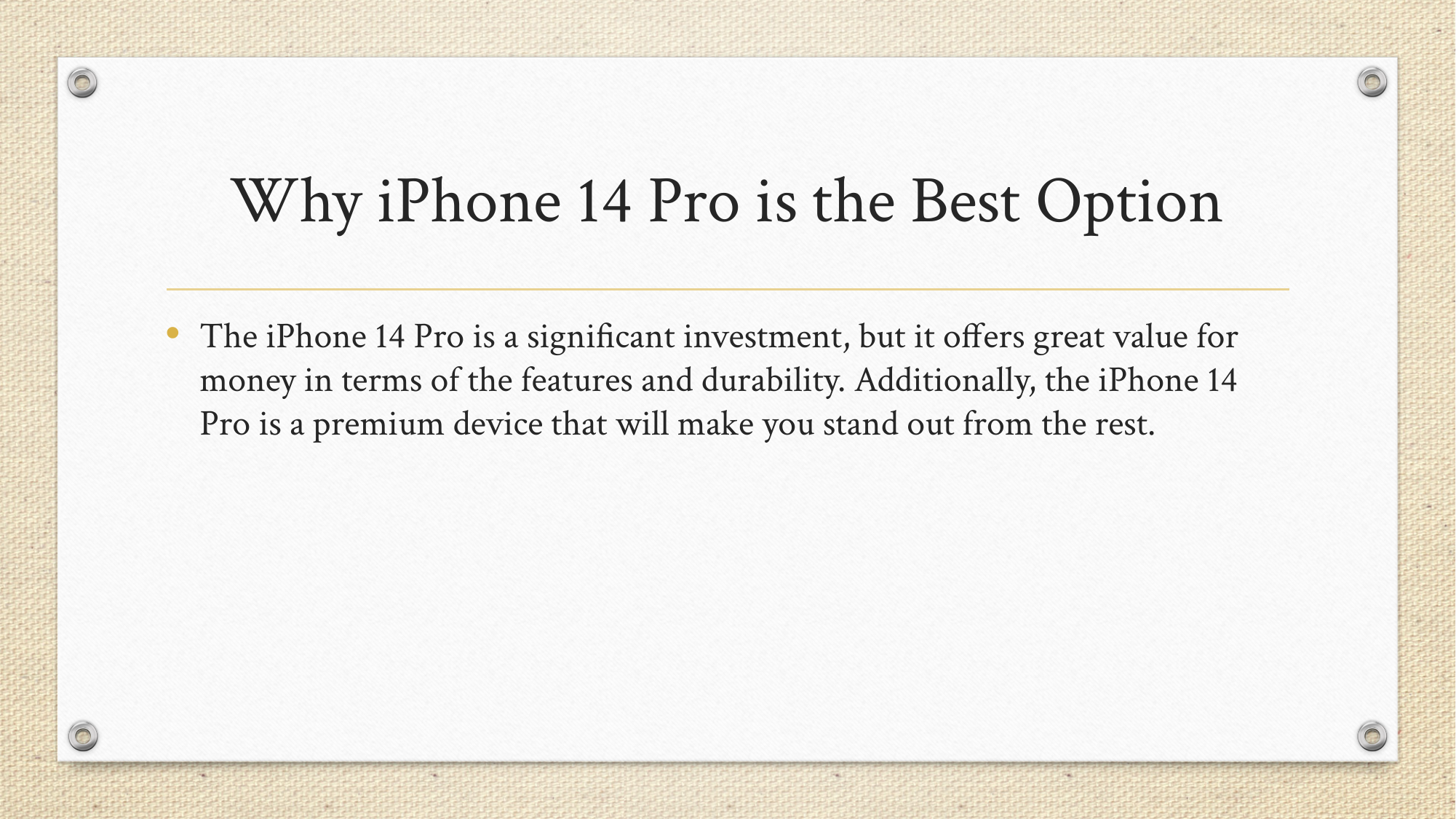

# Why iPhone 14 Pro is the Best Option
The iPhone 14 Pro is a significant investment, but it offers great value for money in terms of the features and durability. Additionally, the iPhone 14 Pro is a premium device that will make you stand out from the rest.